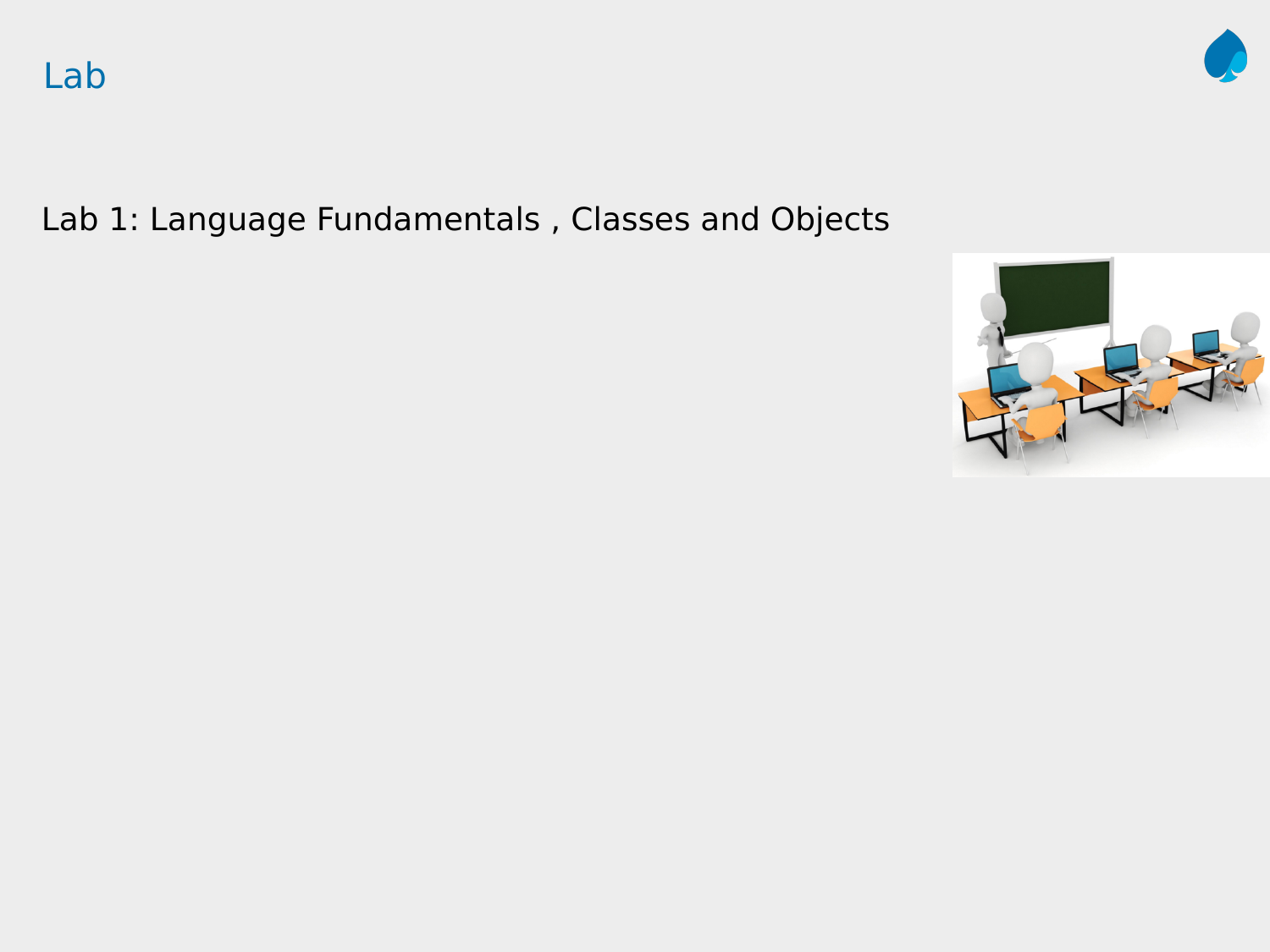

# Lab
Lab 1: Language Fundamentals , Classes and Objects